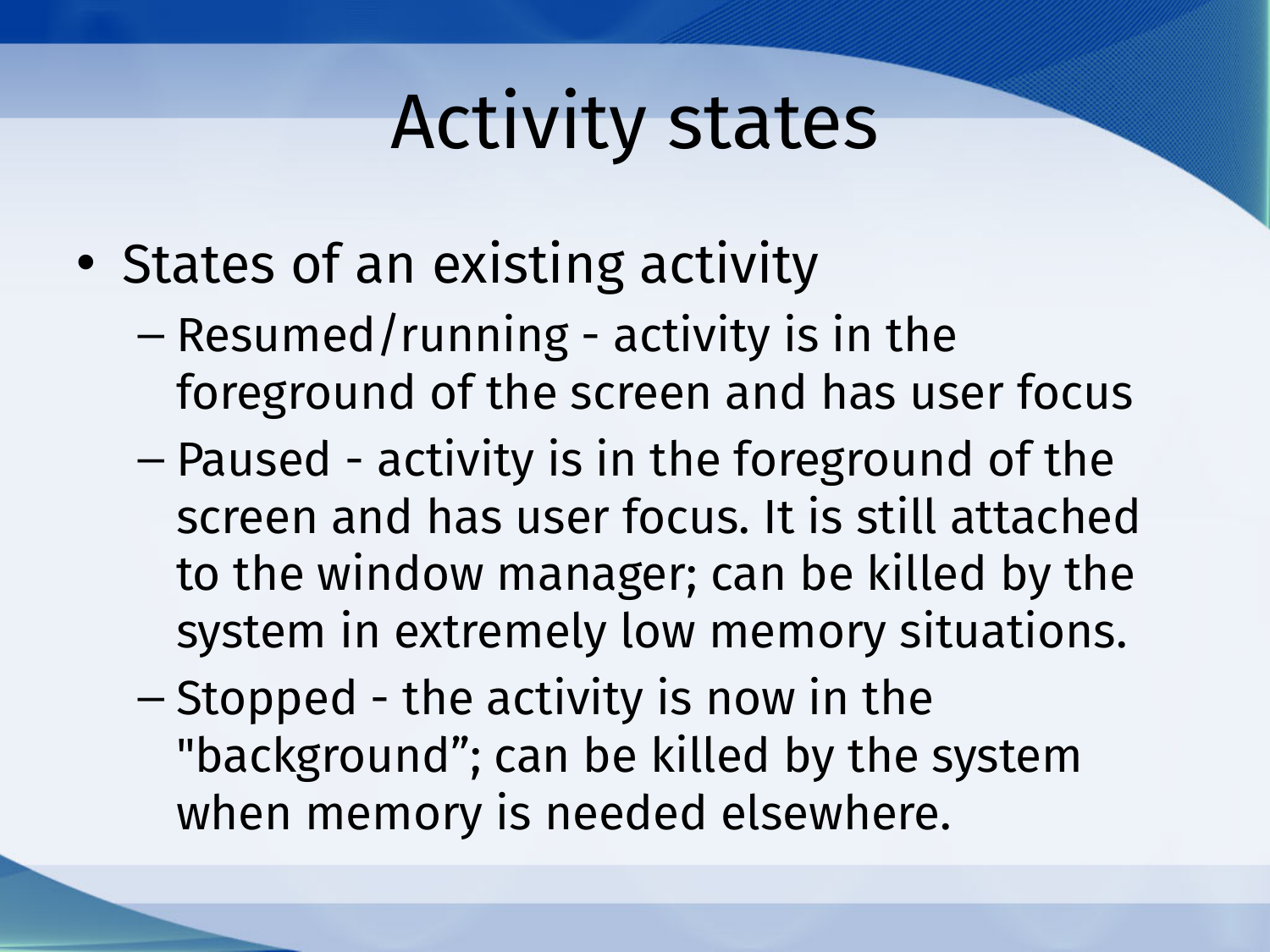

# Activity states
States of an existing activity
Resumed/running - activity is in the foreground of the screen and has user focus
Paused - activity is in the foreground of the screen and has user focus. It is still attached to the window manager; can be killed by the system in extremely low memory situations.
Stopped - the activity is now in the "background”; can be killed by the system when memory is needed elsewhere.